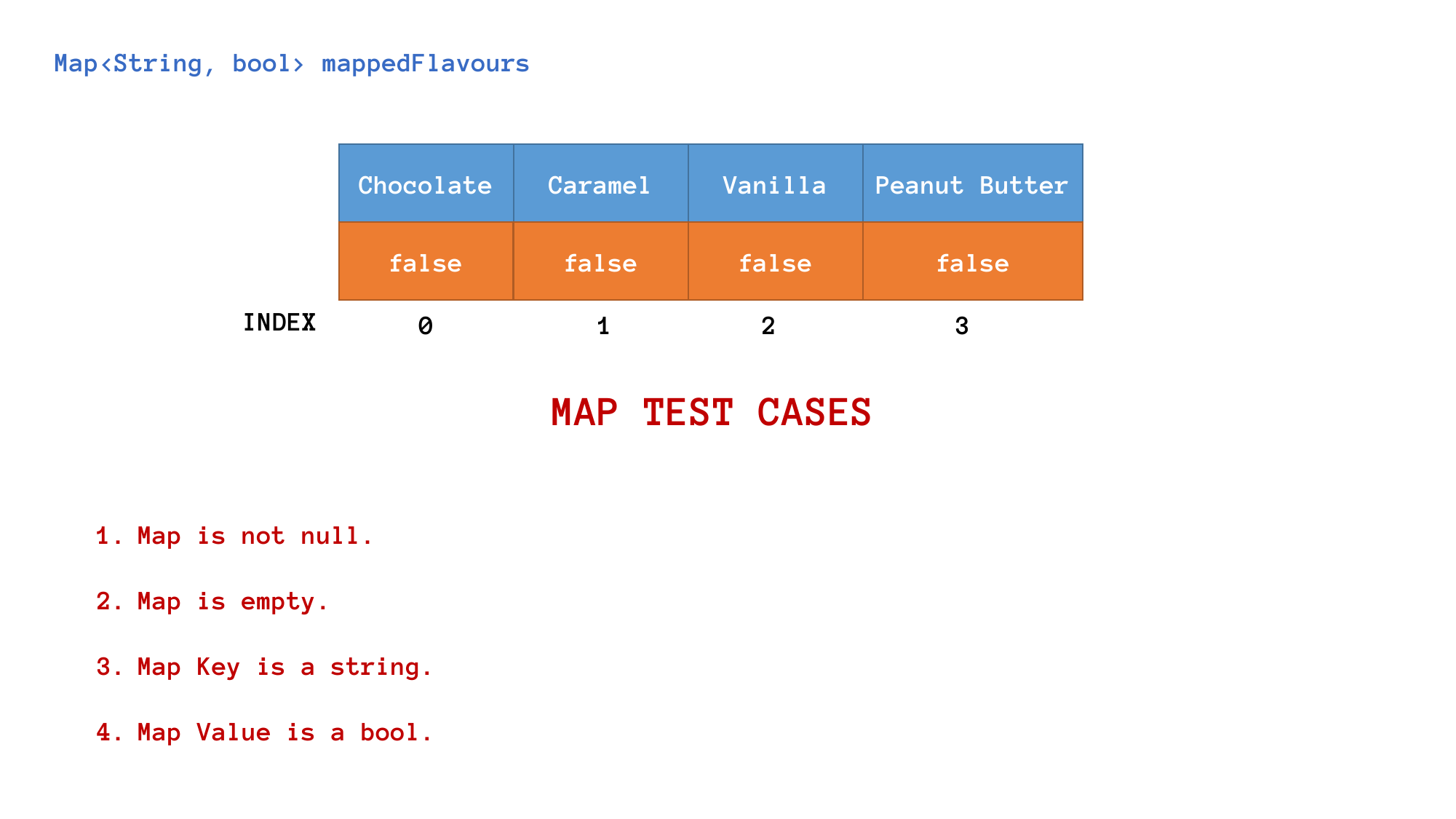

Map<String, bool> mappedFlavours
Chocolate
Caramel
Vanilla
Peanut Butter
false
false
false
false
INDEX
  0           1          2            3
MAP TEST CASES
Map is not null.
Map is empty.
Map Key is a string.
Map Value is a bool.